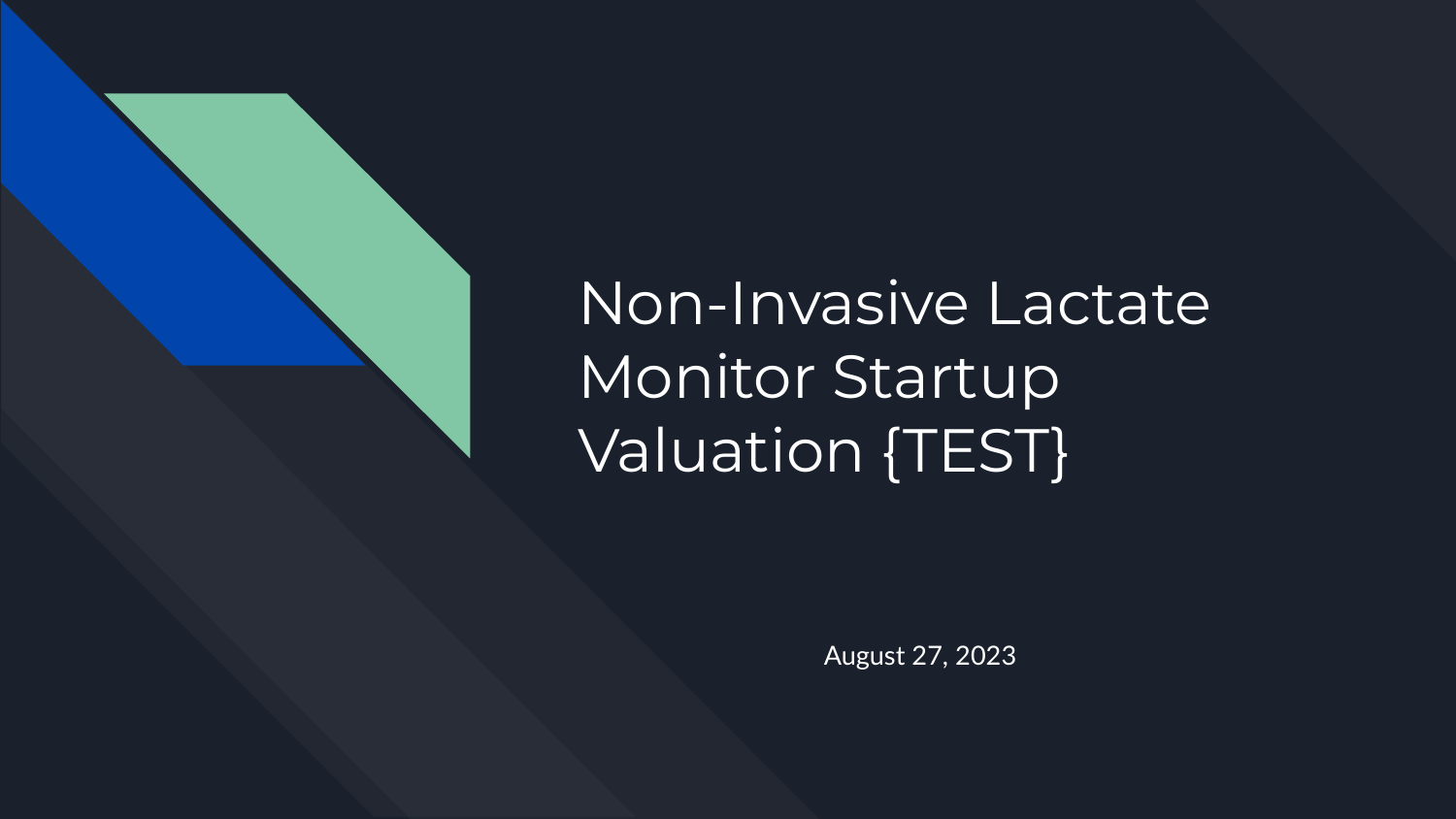

# Non-Invasive Lactate Monitor Startup Valuation {TEST}
August 27, 2023